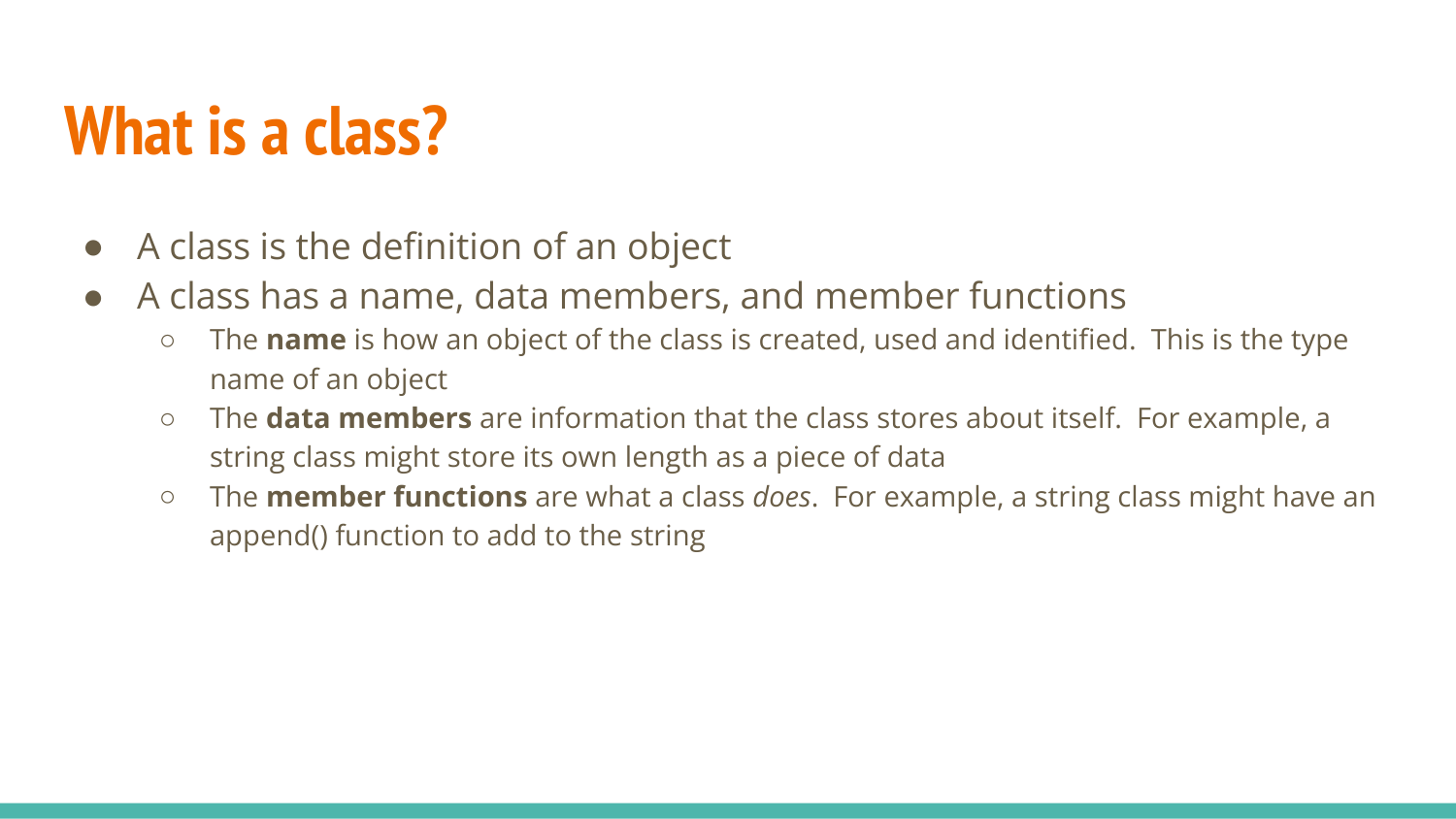

# What is a class?
A class is the definition of an object
A class has a name, data members, and member functions
The name is how an object of the class is created, used and identified.  This is the type name of an object
The data members are information that the class stores about itself.  For example, a string class might store its own length as a piece of data
The member functions are what a class does.  For example, a string class might have an append() function to add to the string